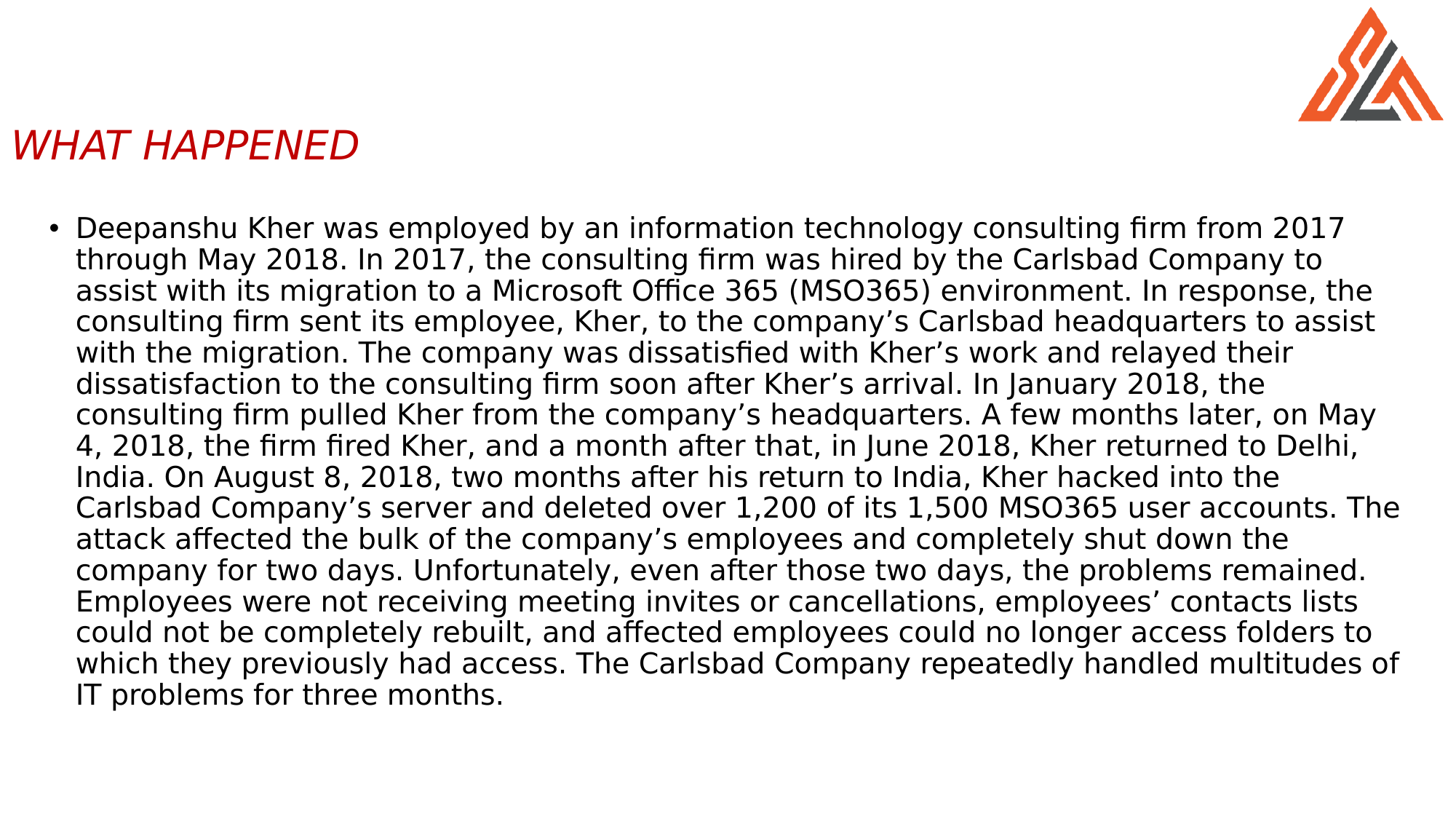

#
WHAT HAPPENED

Deepanshu Kher was employed by an information technology consulting firm from 2017 through May 2018. In 2017, the consulting firm was hired by the Carlsbad Company to assist with its migration to a Microsoft Office 365 (MSO365) environment. In response, the consulting firm sent its employee, Kher, to the company’s Carlsbad headquarters to assist with the migration. The company was dissatisfied with Kher’s work and relayed their dissatisfaction to the consulting firm soon after Kher’s arrival. In January 2018, the consulting firm pulled Kher from the company’s headquarters. A few months later, on May 4, 2018, the firm fired Kher, and a month after that, in June 2018, Kher returned to Delhi, India. On August 8, 2018, two months after his return to India, Kher hacked into the Carlsbad Company’s server and deleted over 1,200 of its 1,500 MSO365 user accounts. The attack affected the bulk of the company’s employees and completely shut down the company for two days. Unfortunately, even after those two days, the problems remained. Employees were not receiving meeting invites or cancellations, employees’ contacts lists could not be completely rebuilt, and affected employees could no longer access folders to which they previously had access. The Carlsbad Company repeatedly handled multitudes of IT problems for three months.